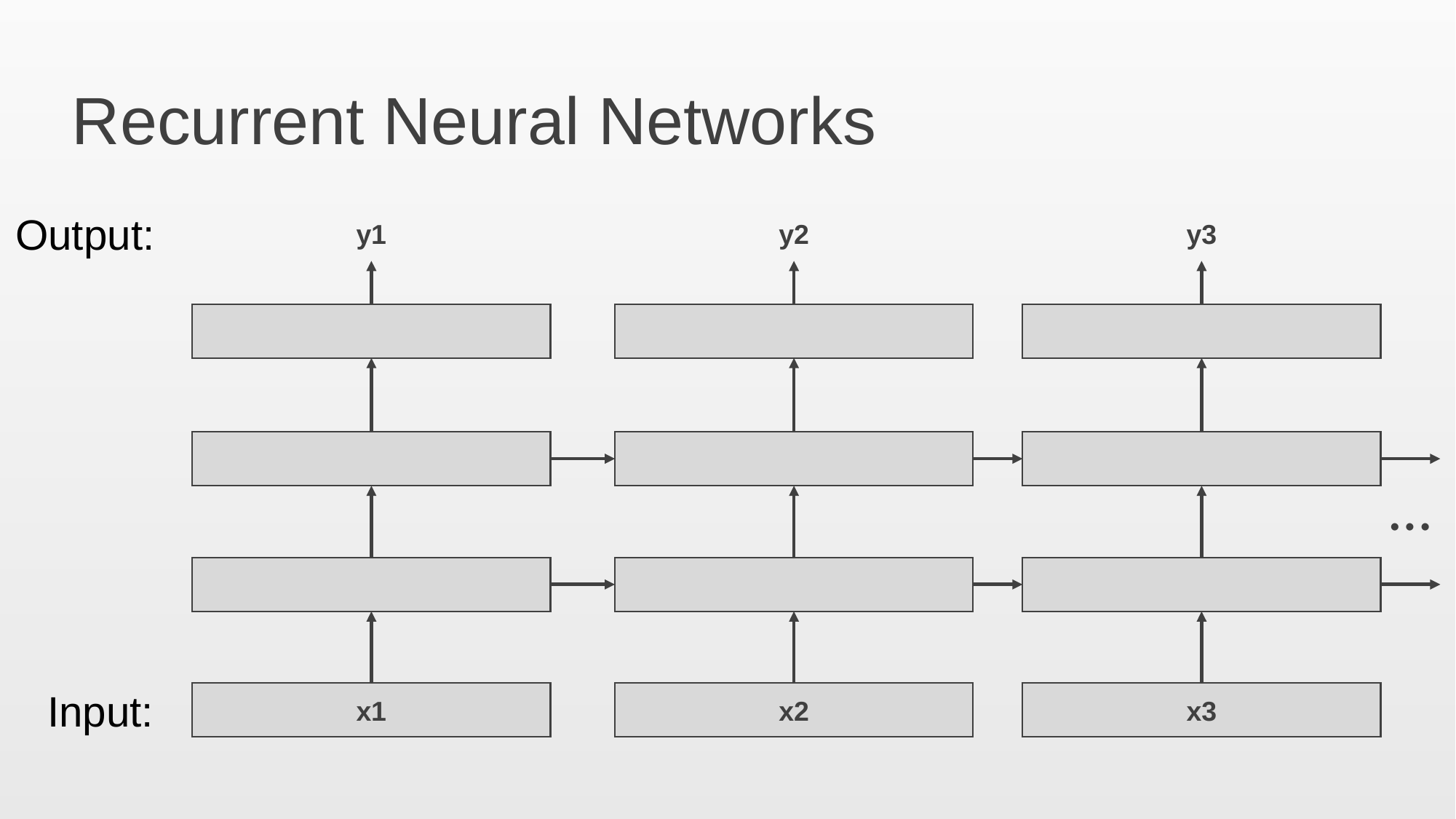

# Recurrent Neural Networks
Output:
y1
y2
y3

…

Input:
x1
x2
x3